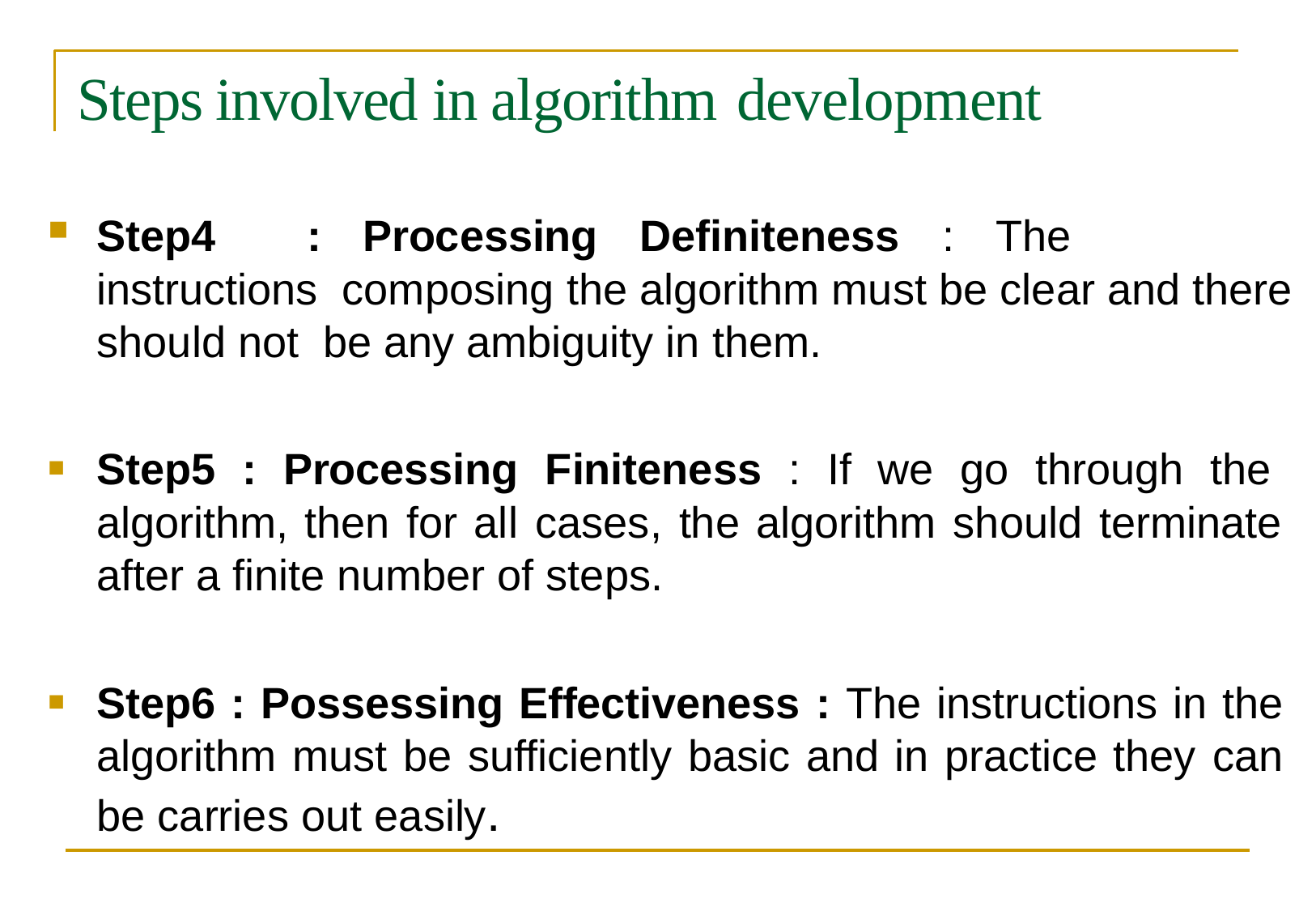

# Steps involved in algorithm development
Step4	:	Processing	Definiteness	:	The	instructions  composing the algorithm must be clear and there should not  be any ambiguity in them.

Step5 : Processing Finiteness : If we go through the  algorithm, then for all cases, the algorithm should terminate  after a finite number of steps.

Step6 : Possessing Effectiveness : The instructions in the  algorithm must be sufficiently basic and in practice they can  be carries out easily.